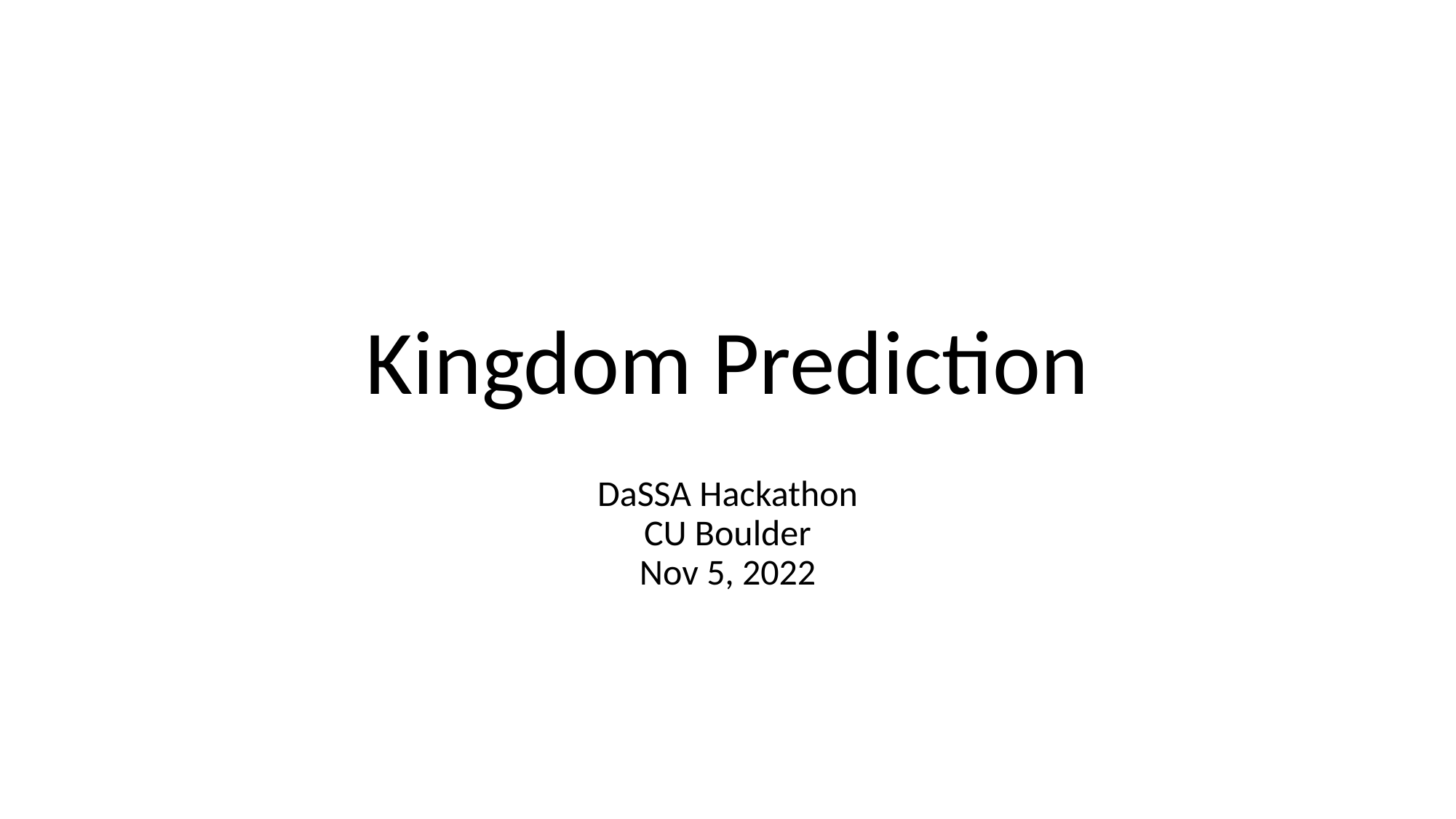

# Kingdom Prediction
DaSSA Hackathon
CU Boulder
Nov 5, 2022